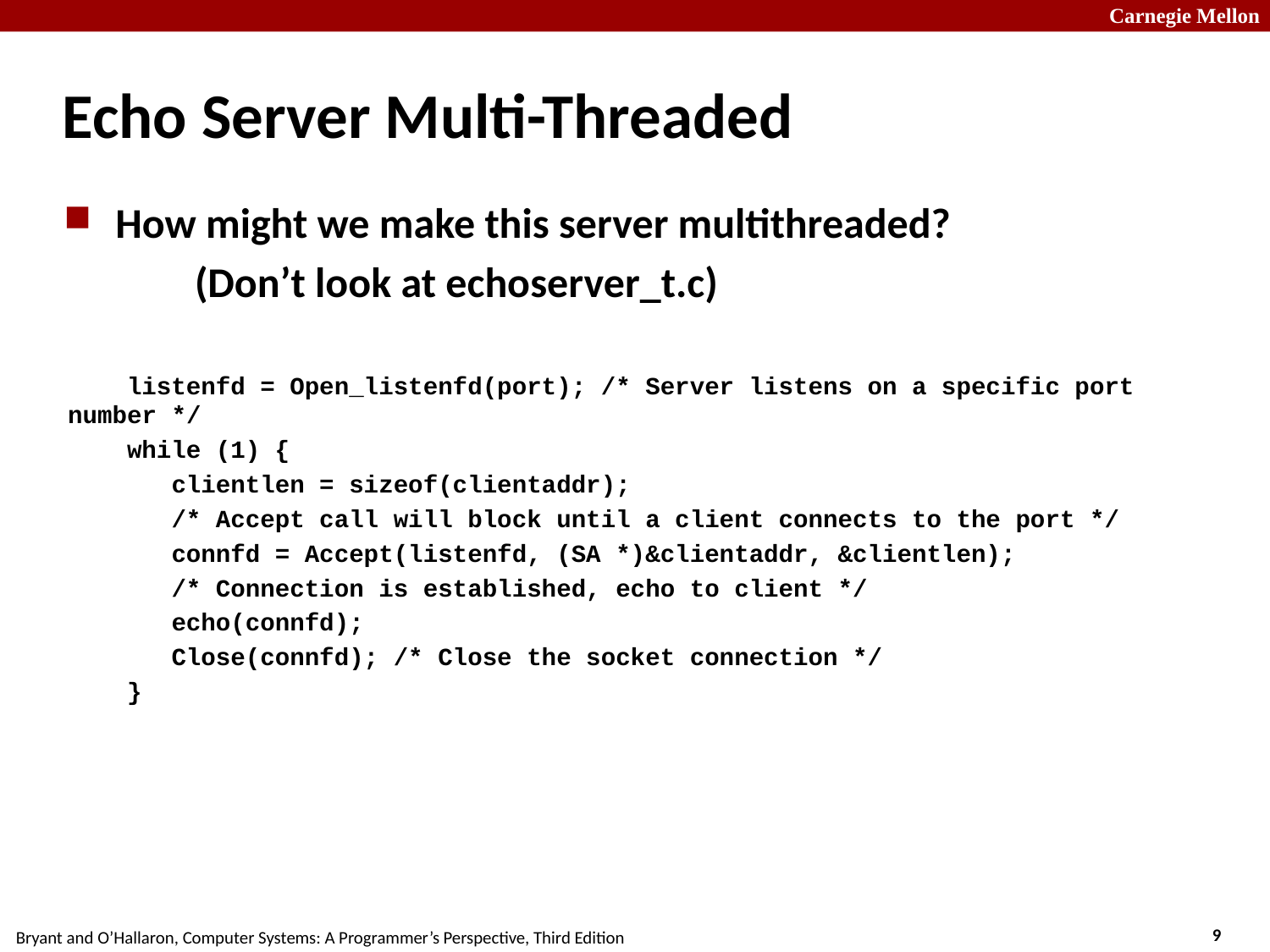

# Echo Server Multi-Threaded
How might we make this server multithreaded?
	(Don’t look at echoserver_t.c)

    listenfd = Open_listenfd(port); /* Server listens on a specific port number */
    while (1) {
       clientlen = sizeof(clientaddr);
       /* Accept call will block until a client connects to the port */
       connfd = Accept(listenfd, (SA *)&clientaddr, &clientlen);
       /* Connection is established, echo to client */
       echo(connfd);
       Close(connfd); /* Close the socket connection */
    }